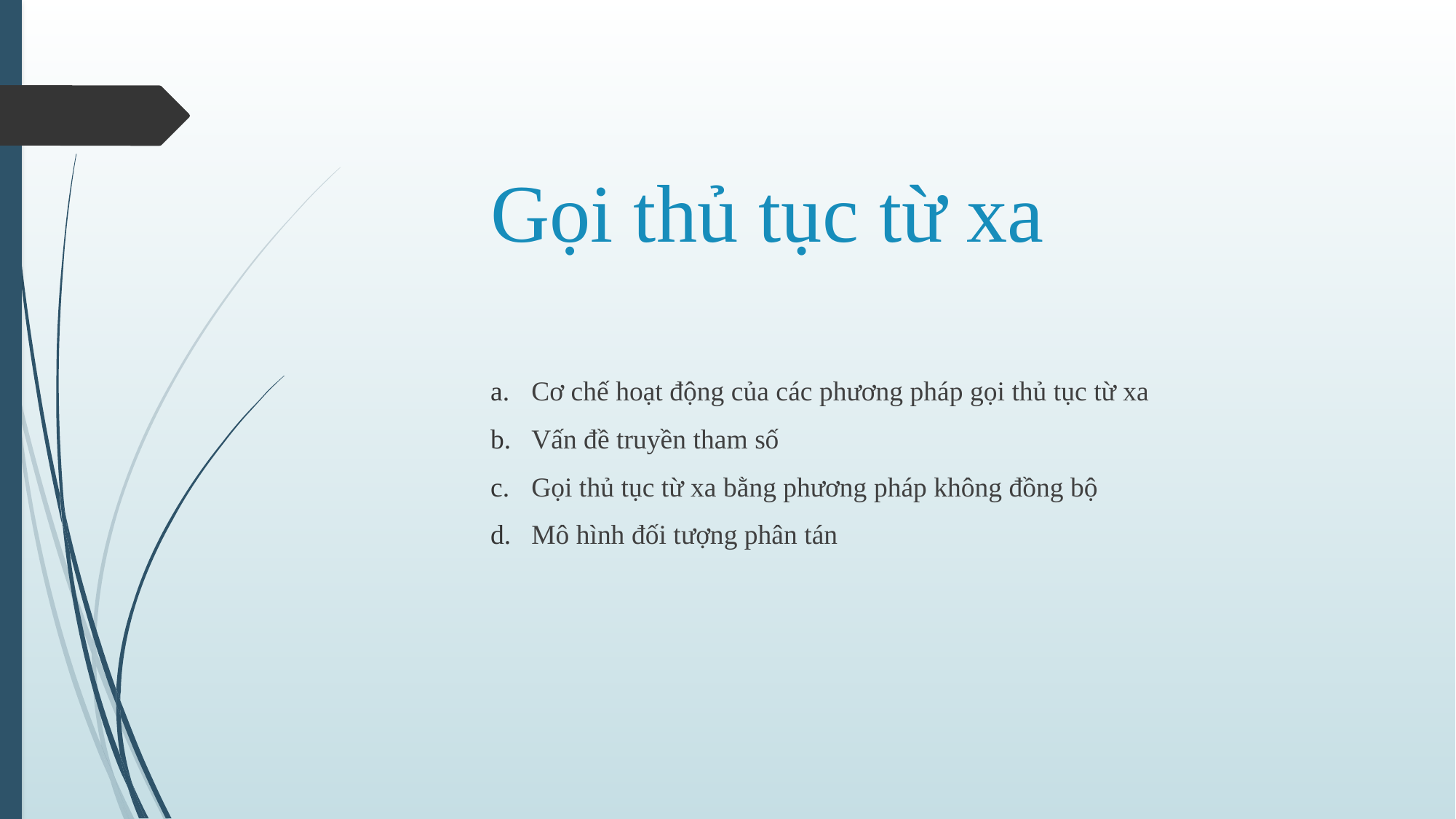

# Gọi thủ tục từ xa
Cơ chế hoạt động của các phương pháp gọi thủ tục từ xa
Vấn đề truyền tham số
Gọi thủ tục từ xa bằng phương pháp không đồng bộ
Mô hình đối tượng phân tán